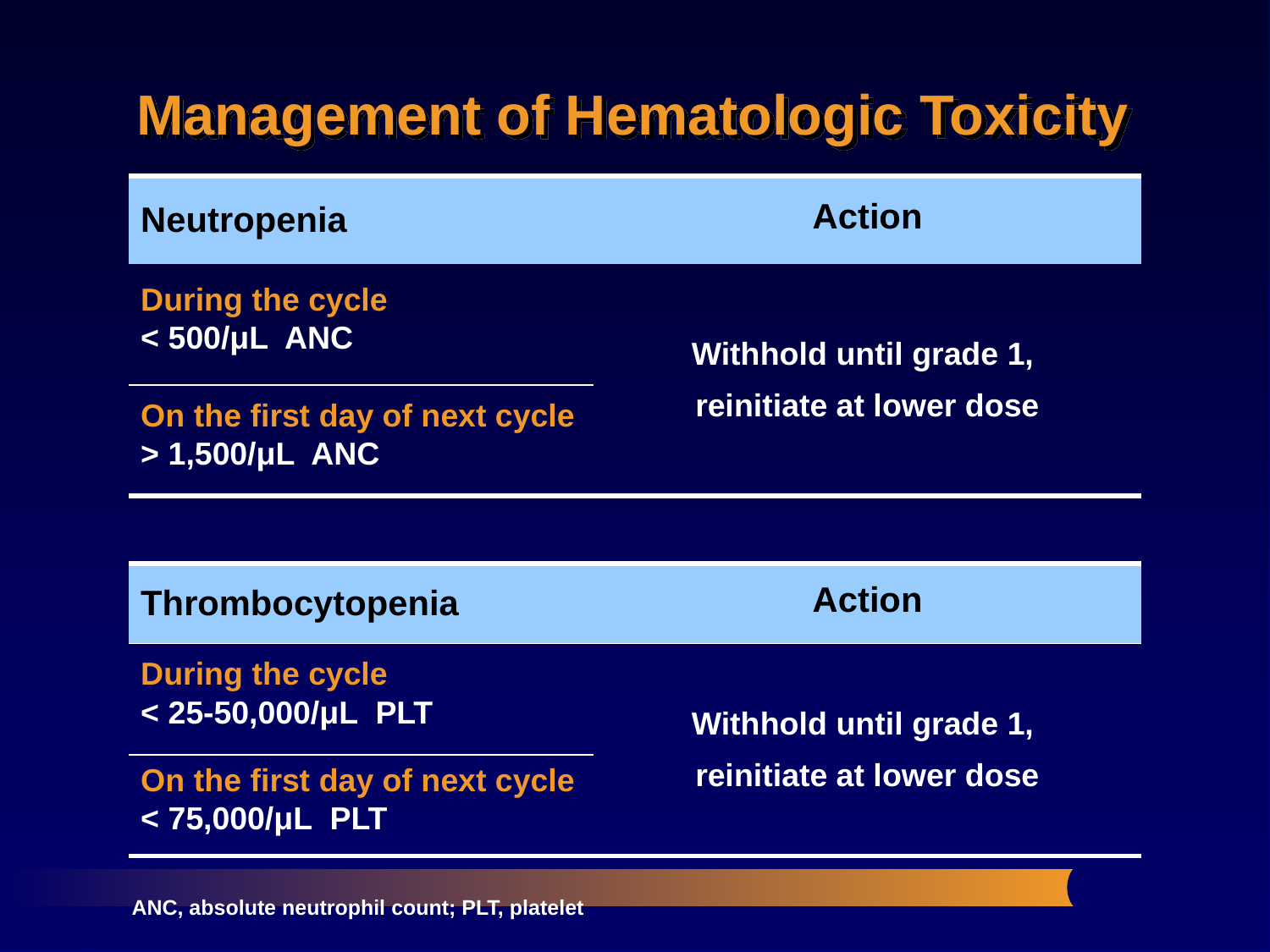

# Management of Hematologic Toxicity
| Neutropenia | Action |
| --- | --- |
| During the cycle < 500/μL ANC | Withhold until grade 1, reinitiate at lower dose |
| On the first day of next cycle > 1,500/μL ANC |  |
| Thrombocytopenia | Action |
| --- | --- |
| During the cycle < 25-50,000/μL PLT | Withhold until grade 1, reinitiate at lower dose |
| On the first day of next cycle < 75,000/μL PLT |  |
ANC, absolute neutrophil count; PLT, platelet